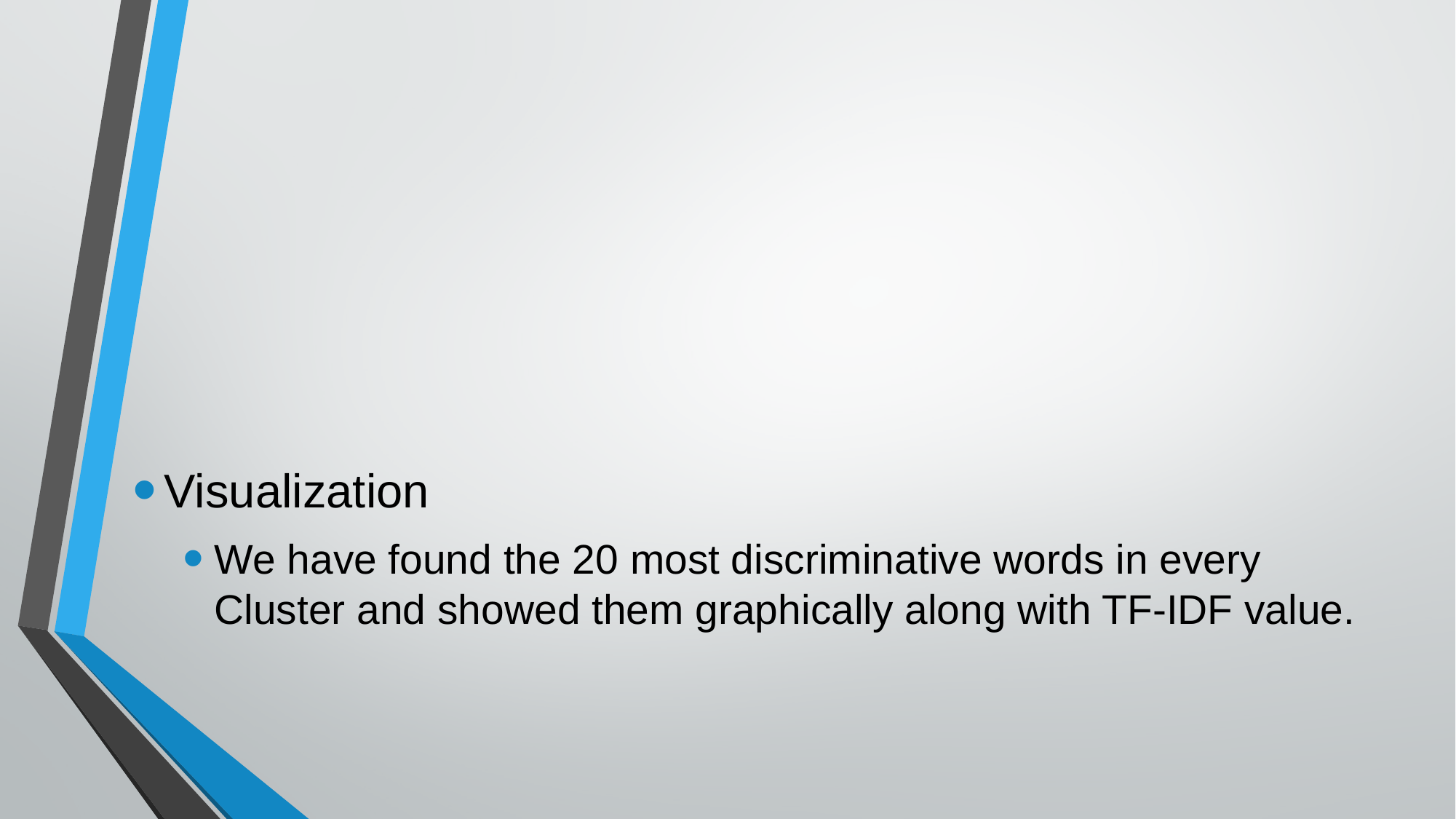

Visualization
We have found the 20 most discriminative words in every Cluster and showed them graphically along with TF-IDF value.